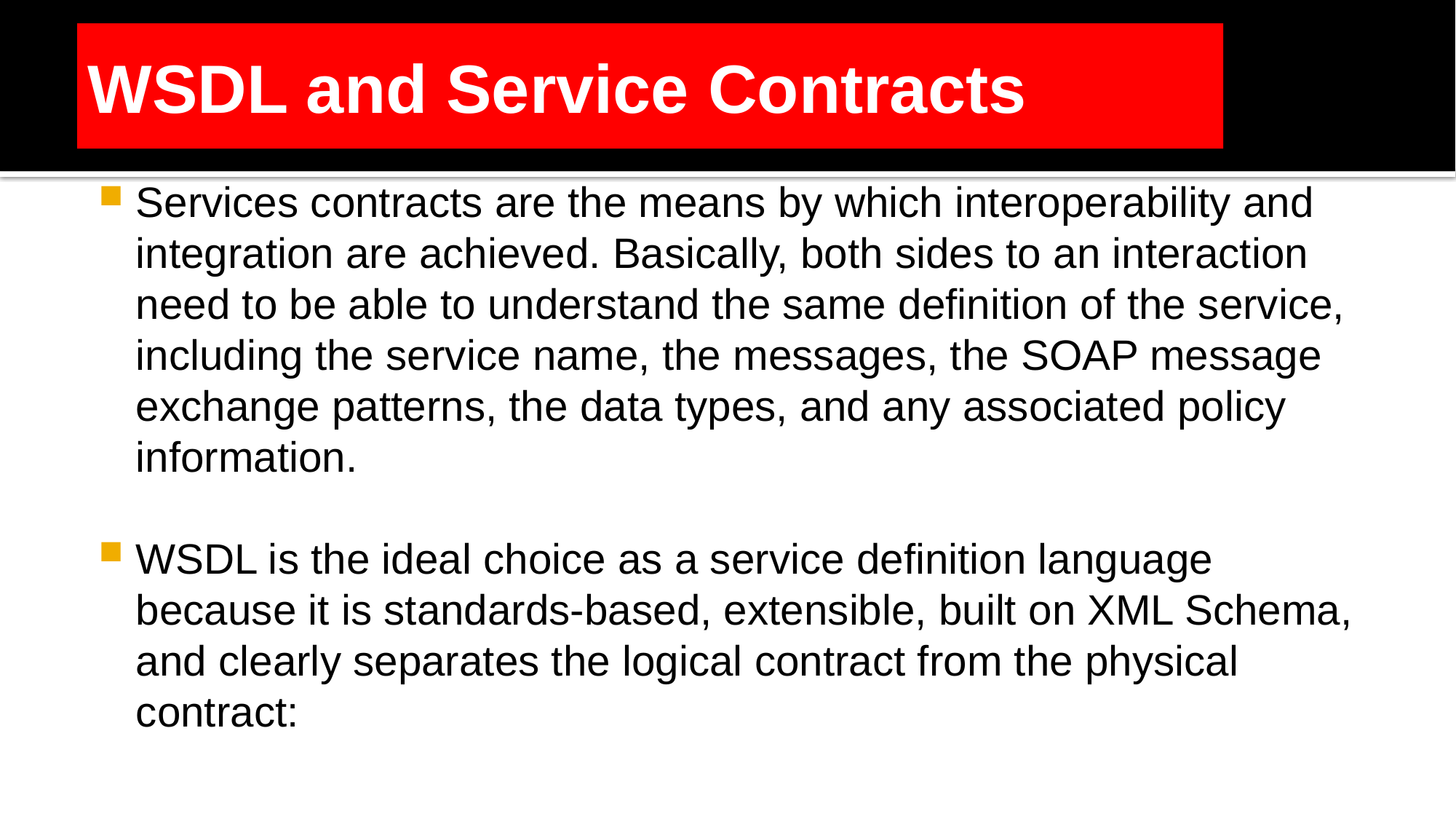

WSDL and Service Contracts
Services contracts are the means by which interoperability and integration are achieved. Basically, both sides to an interaction need to be able to understand the same definition of the service, including the service name, the messages, the SOAP message exchange patterns, the data types, and any associated policy information.

WSDL is the ideal choice as a service definition language because it is standards-based, extensible, built on XML Schema, and clearly separates the logical contract from the physical contract: